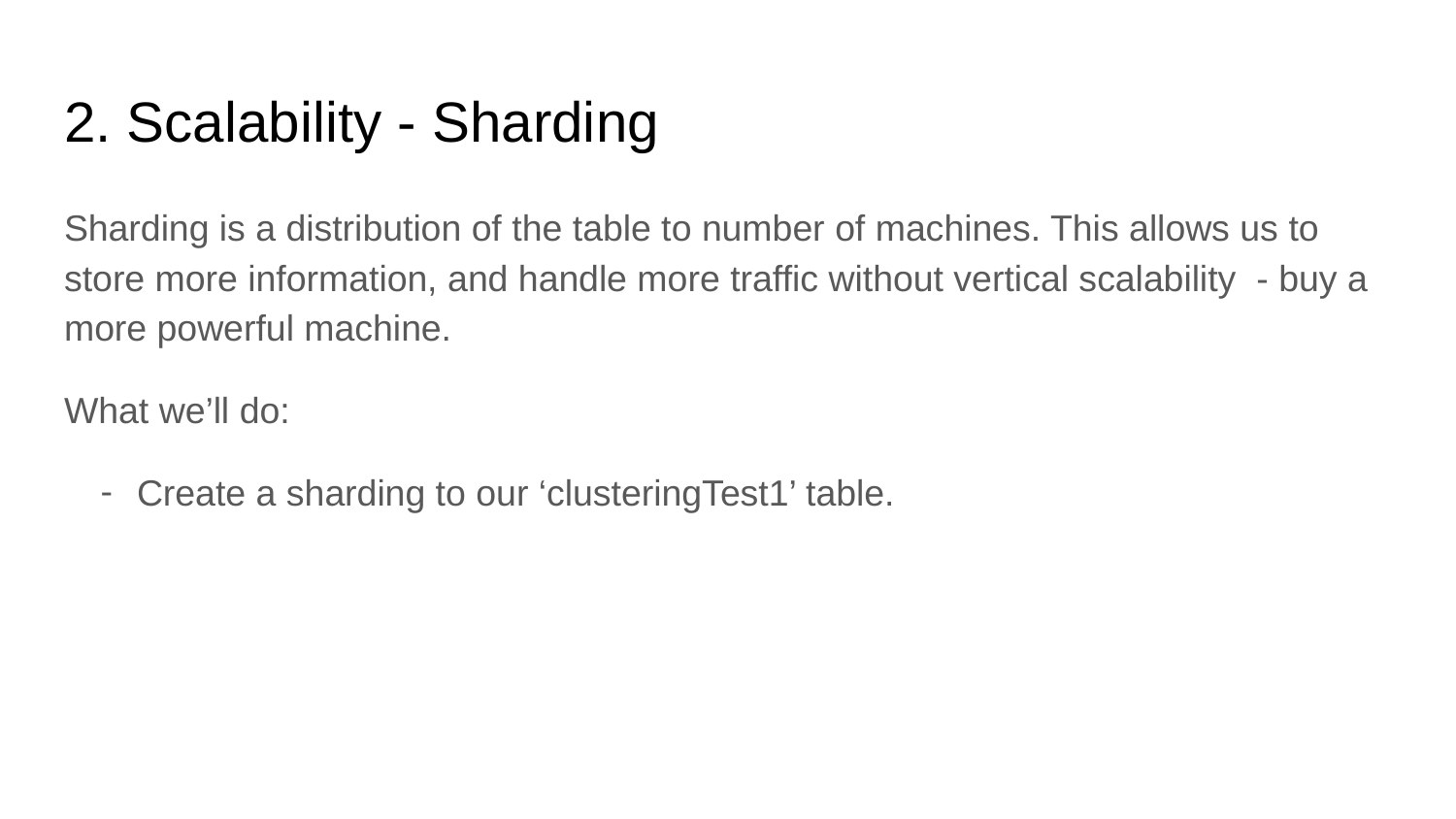

# 2. Scalability - Sharding
Sharding is a distribution of the table to number of machines. This allows us to store more information, and handle more traffic without vertical scalability  - buy a more powerful machine.
What we’ll do:
Create a sharding to our ‘clusteringTest1’ table.